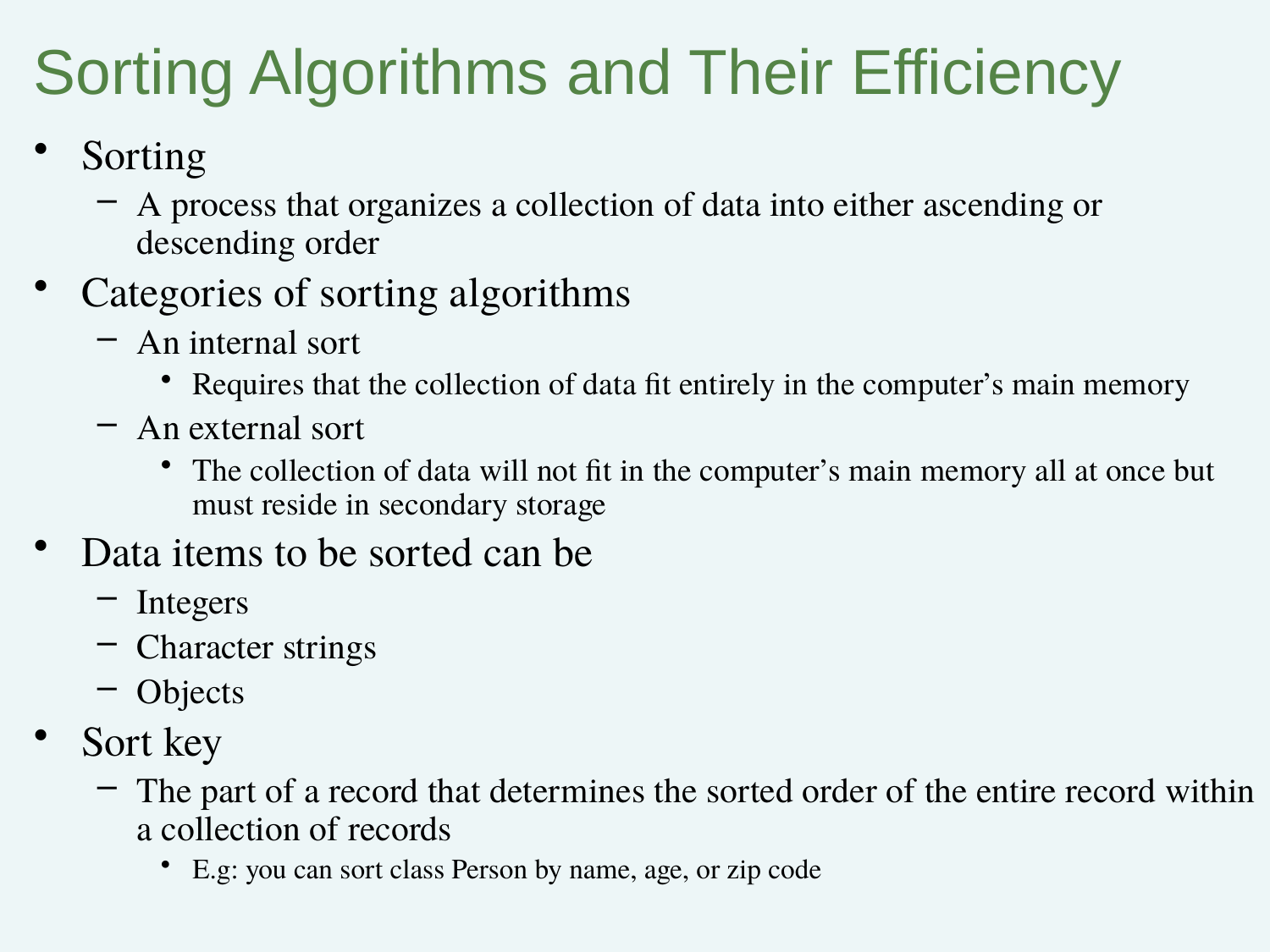

# Sorting Algorithms and Their Efficiency
Sorting
A process that organizes a collection of data into either ascending or descending order
Categories of sorting algorithms
An internal sort
Requires that the collection of data fit entirely in the computer’s main memory
An external sort
The collection of data will not fit in the computer’s main memory all at once but must reside in secondary storage
Data items to be sorted can be
Integers
Character strings
Objects
Sort key
The part of a record that determines the sorted order of the entire record within a collection of records
E.g: you can sort class Person by name, age, or zip code